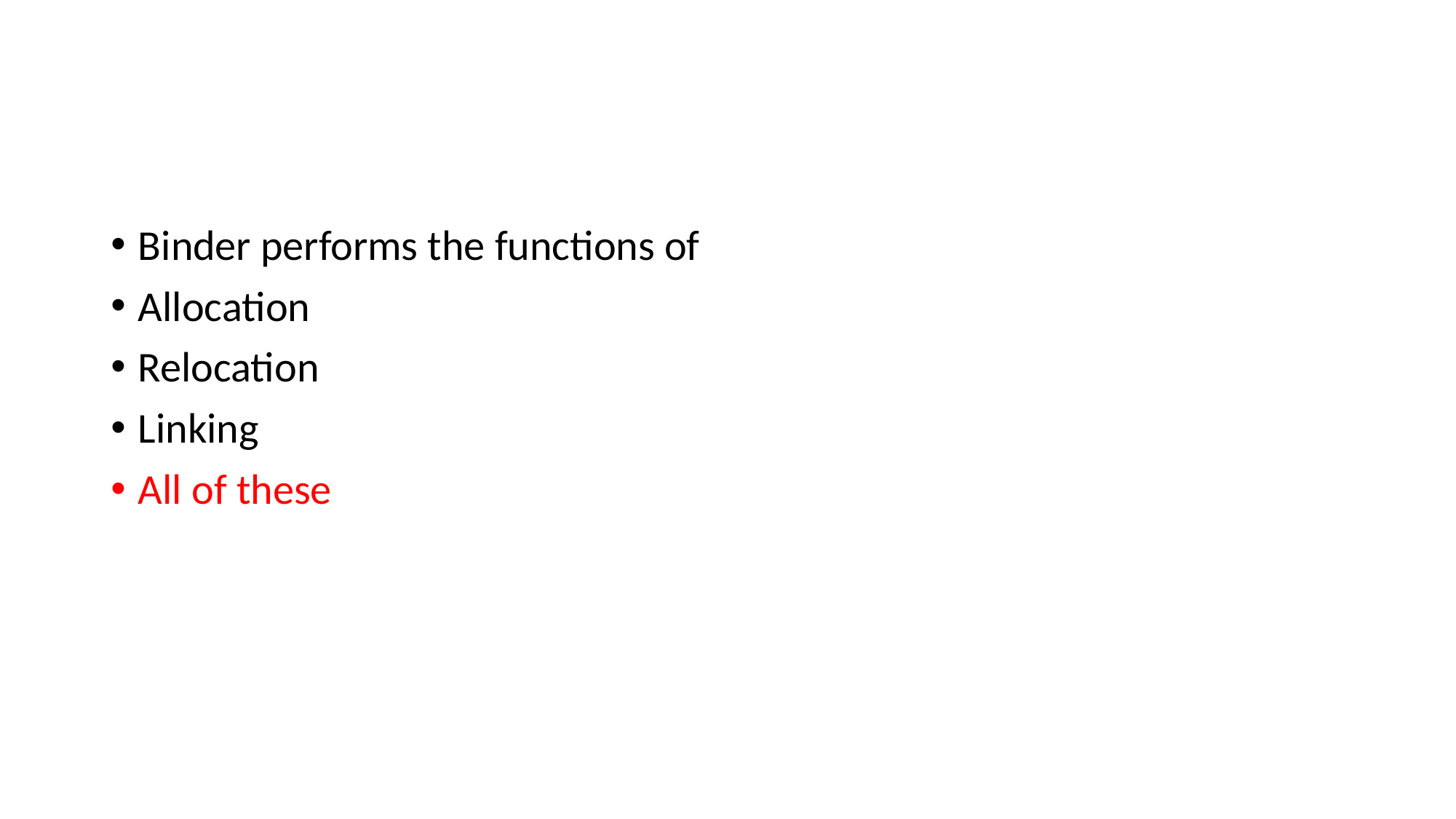

#
Binder performs the functions of
Allocation
Relocation
Linking
All of these